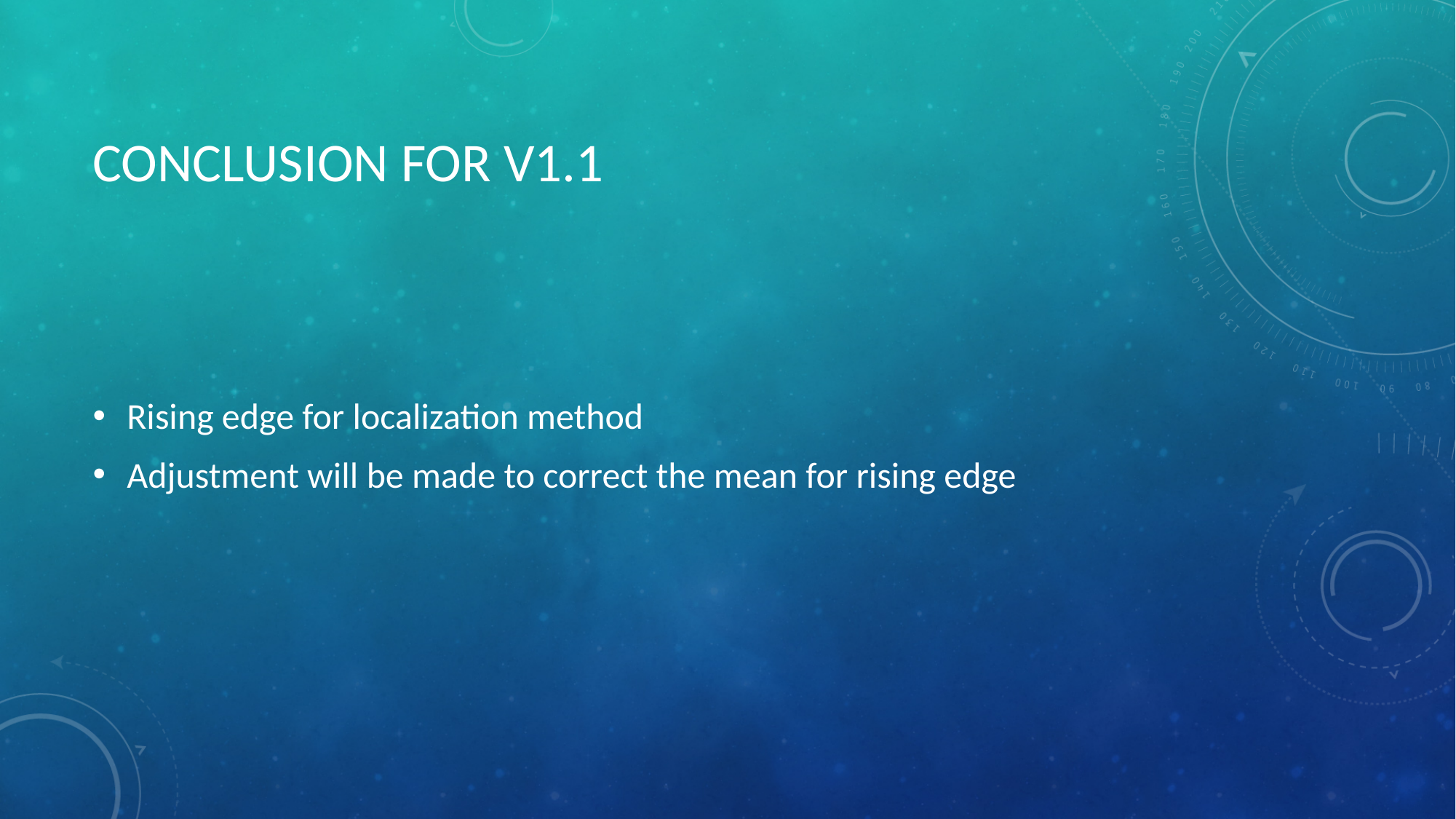

# Conclusion for V1.1
Rising edge for localization method
Adjustment will be made to correct the mean for rising edge